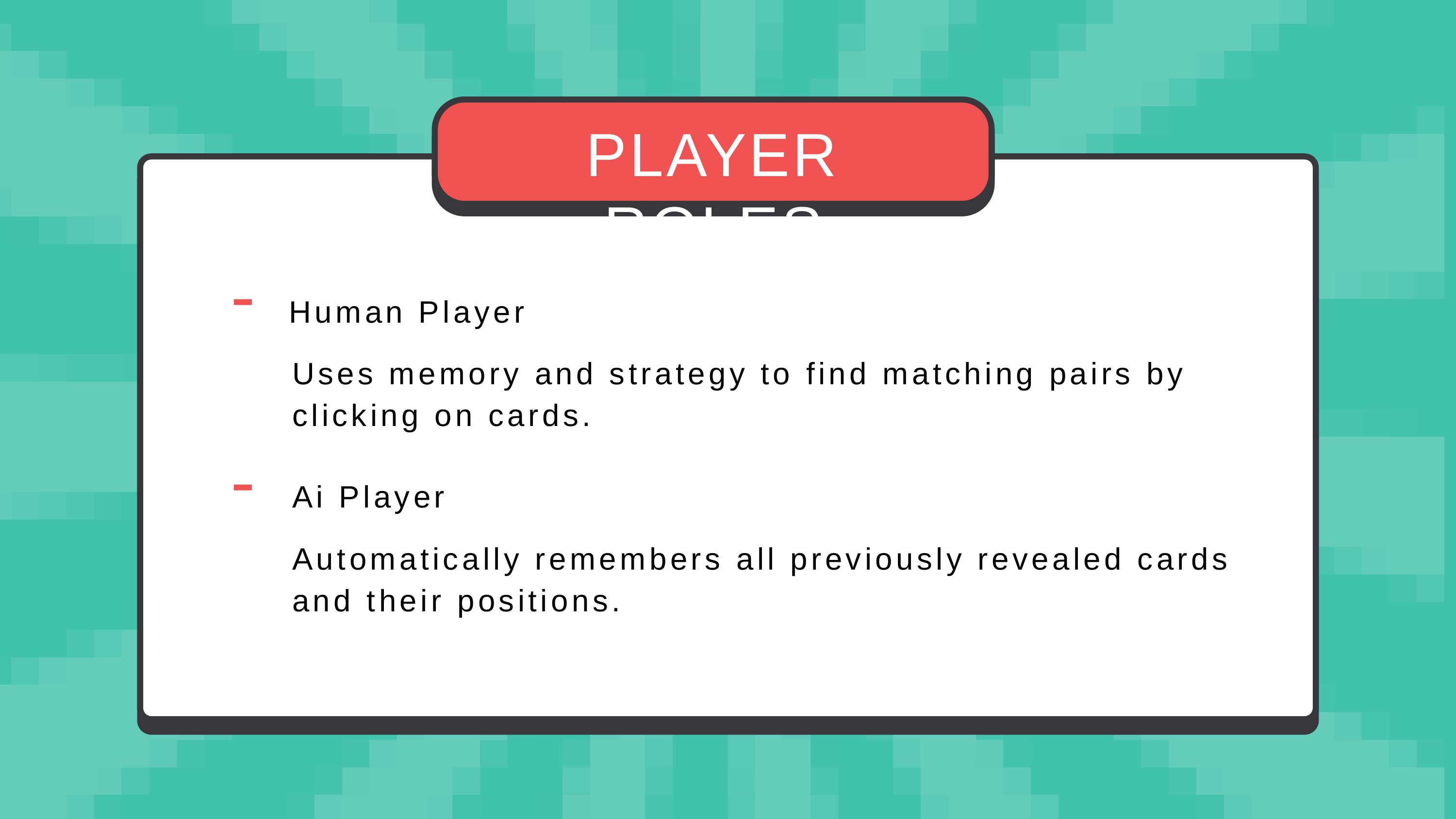

PLAYER ROLES

-
 Human Player
Uses memory and strategy to find matching pairs by clicking on cards.
-
Ai Player
Automatically remembers all previously revealed cards and their positions.